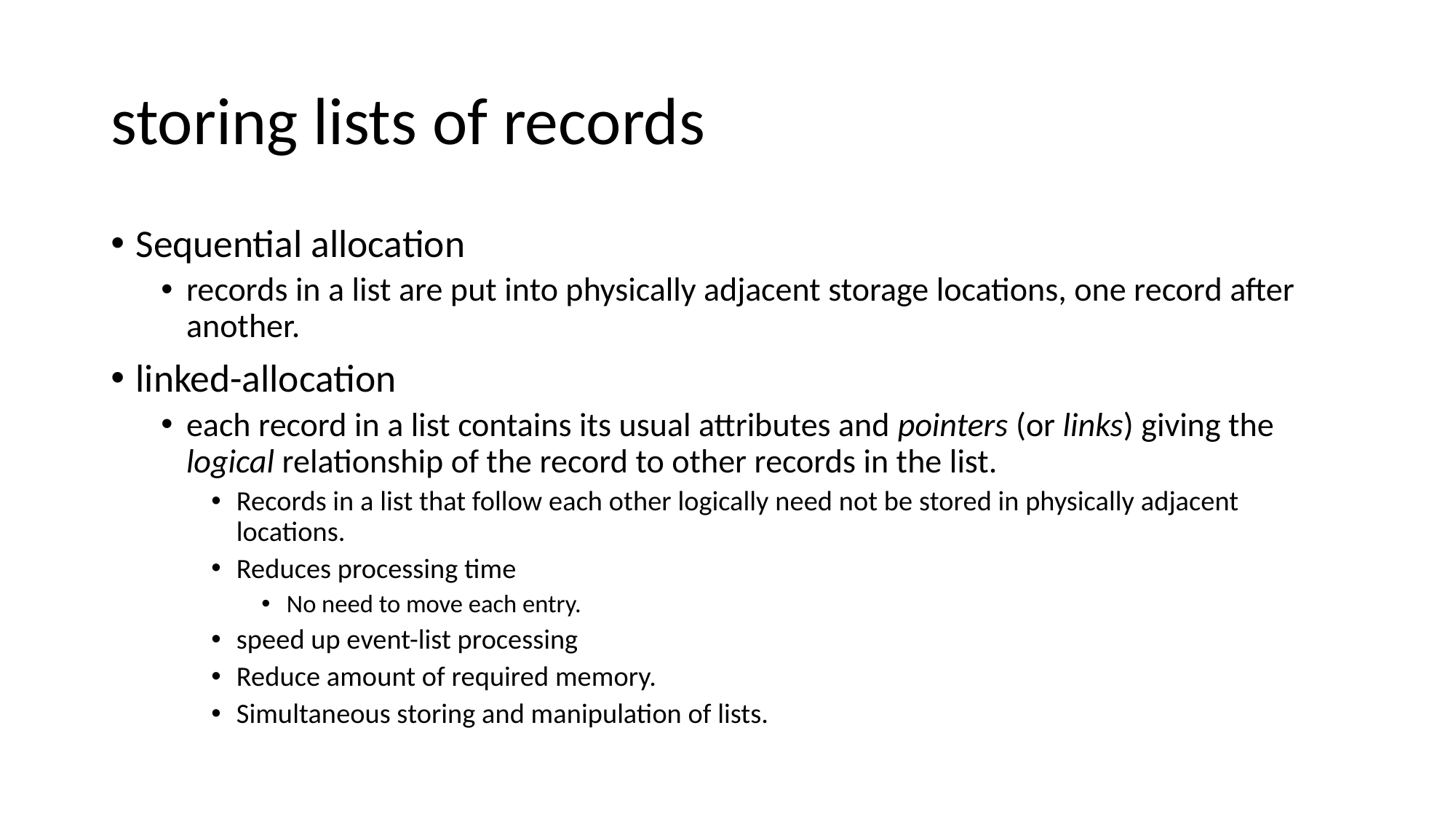

# storing lists of records
Sequential allocation
records in a list are put into physically adjacent storage locations, one record after another.
linked-allocation
each record in a list contains its usual attributes and pointers (or links) giving the logical relationship of the record to other records in the list.
Records in a list that follow each other logically need not be stored in physically adjacent locations.
Reduces processing time
No need to move each entry.
speed up event-list processing
Reduce amount of required memory.
Simultaneous storing and manipulation of lists.